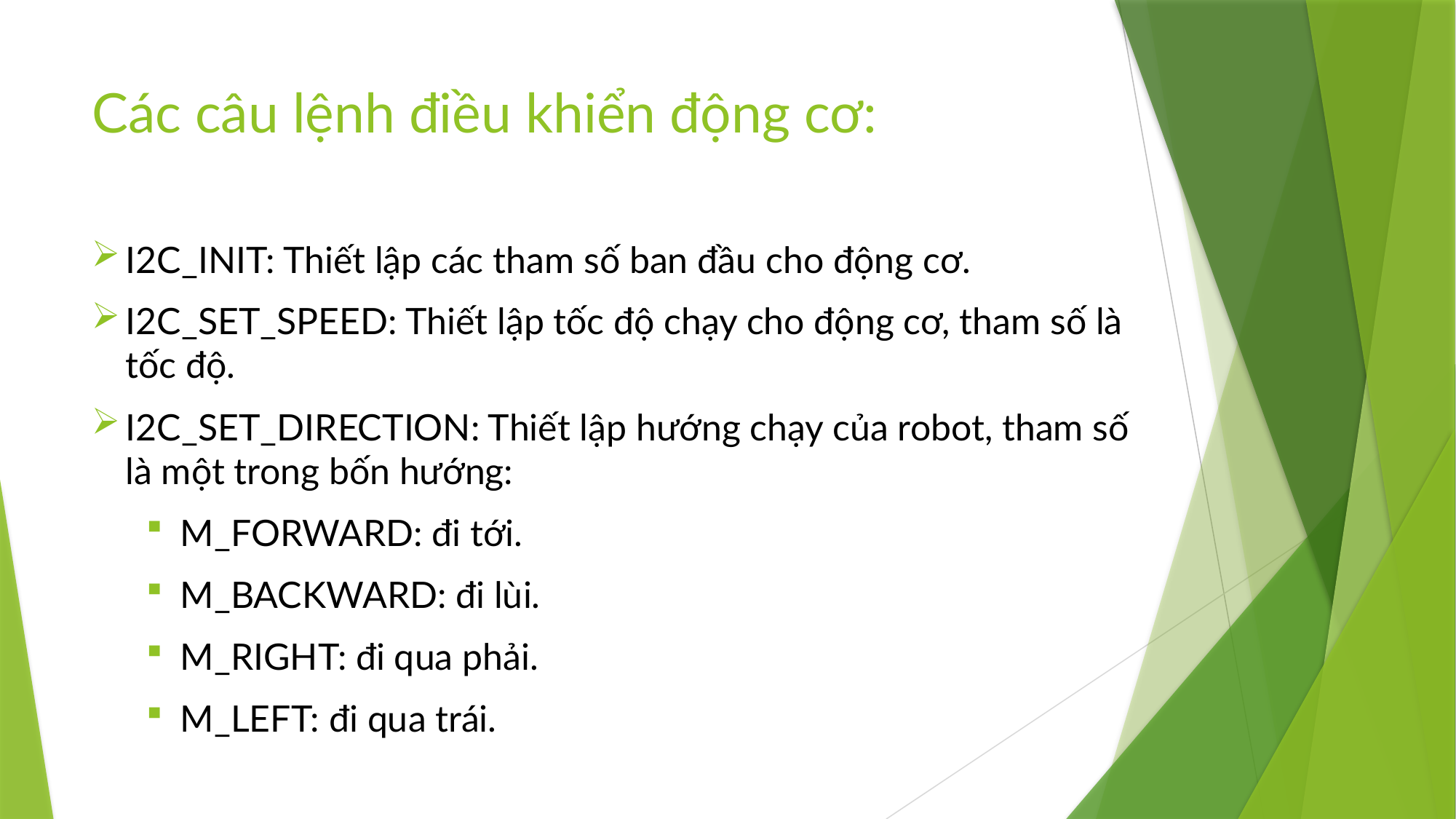

# Các câu lệnh điều khiển động cơ:
I2C_INIT: Thiết lập các tham số ban đầu cho động cơ.
I2C_SET_SPEED: Thiết lập tốc độ chạy cho động cơ, tham số là tốc độ.
I2C_SET_DIRECTION: Thiết lập hướng chạy của robot, tham số là một trong bốn hướng:
M_FORWARD: đi tới.
M_BACKWARD: đi lùi.
M_RIGHT: đi qua phải.
M_LEFT: đi qua trái.